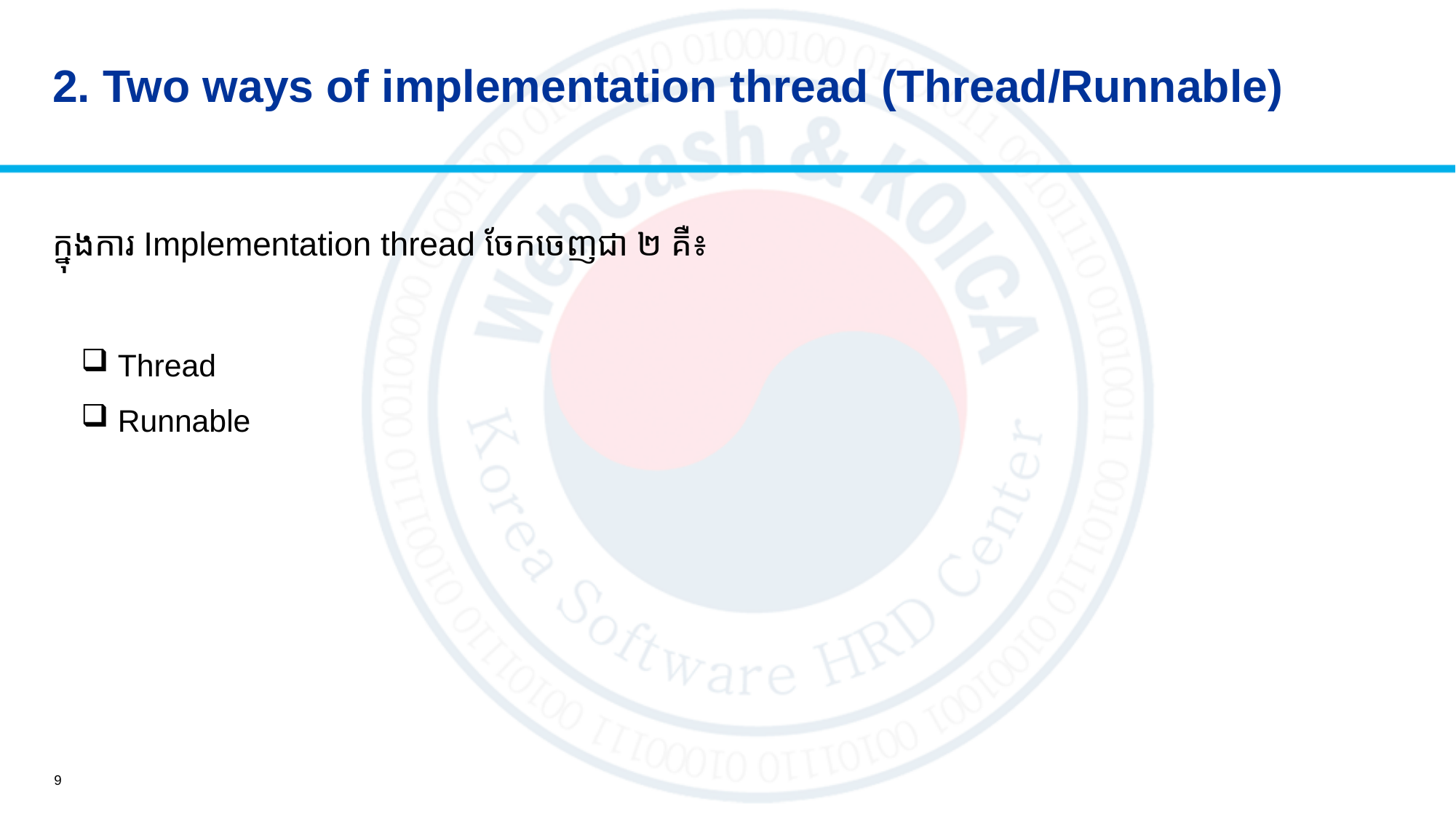

# 2. Two ways of implementation thread (Thread/Runnable)
ក្នុងការ Implementation thread ចែកចេញជា ២ គឺ៖

 Thread
 Runnable
9